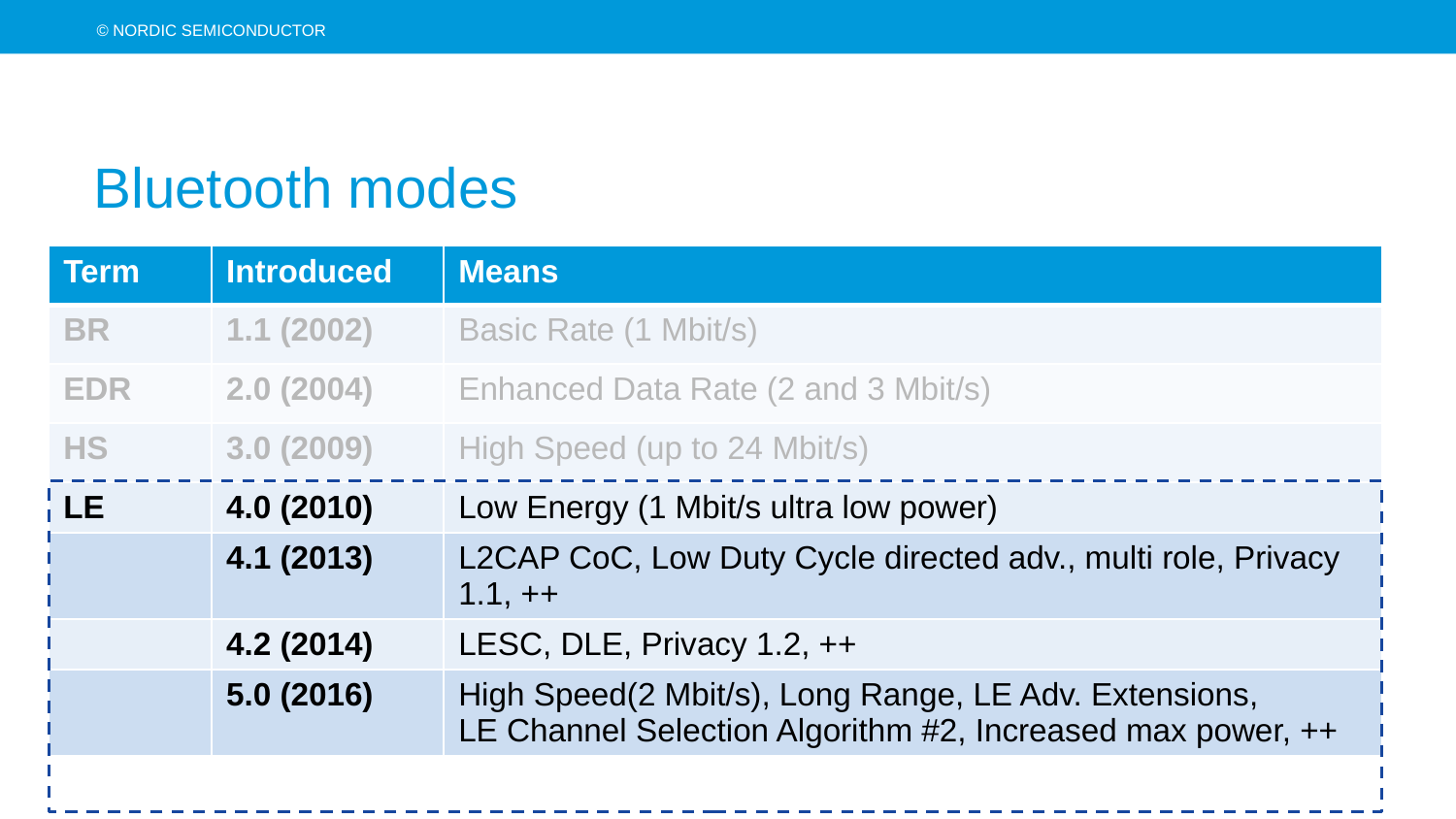

# Bluetooth modes
| Term | Introduced | Means |
| --- | --- | --- |
| BR | 1.1 (2002) | Basic Rate (1 Mbit/s) |
| EDR | 2.0 (2004) | Enhanced Data Rate (2 and 3 Mbit/s) |
| HS | 3.0 (2009) | High Speed (up to 24 Mbit/s) |
| LE | 4.0 (2010) | Low Energy (1 Mbit/s ultra low power) |
|  | 4.1 (2013) | L2CAP CoC, Low Duty Cycle directed adv., multi role, Privacy 1.1, ++ |
|  | 4.2 (2014) | LESC, DLE, Privacy 1.2, ++ |
|  | 5.0 (2016) | High Speed(2 Mbit/s), Long Range, LE Adv. Extensions, LE Channel Selection Algorithm #2, Increased max power, ++ |